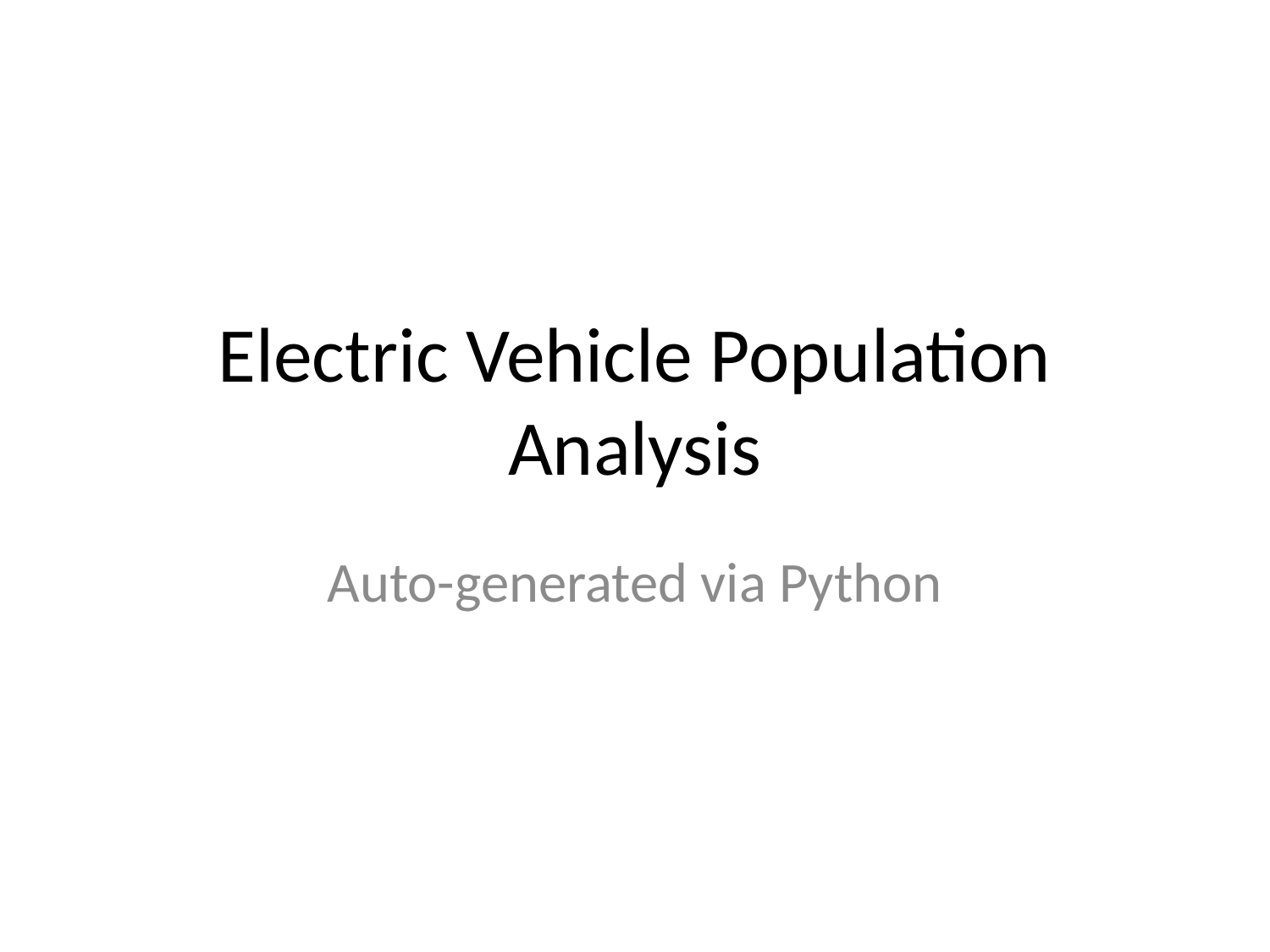

# Electric Vehicle Population Analysis
Auto-generated via Python